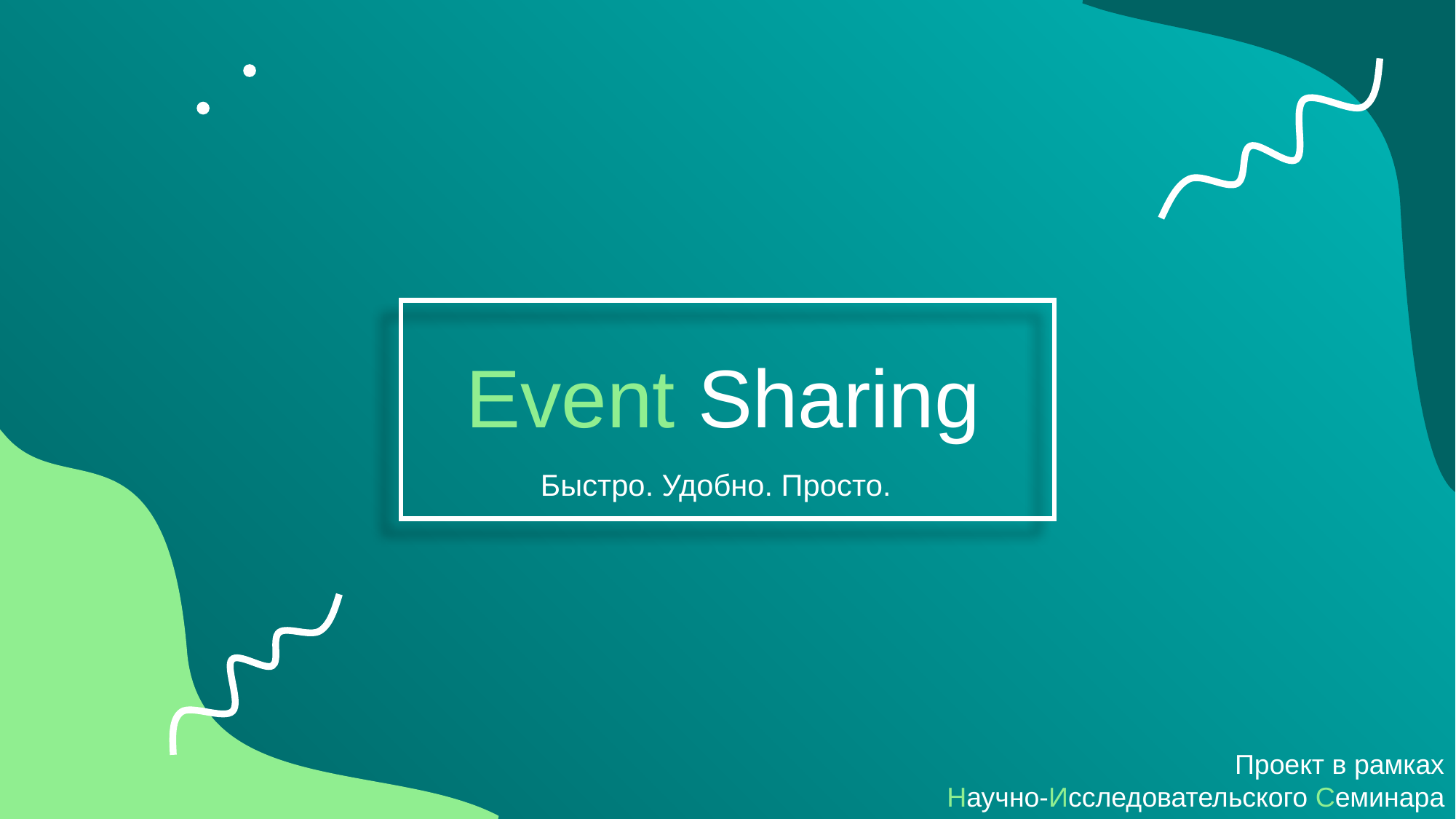

Event Sharing

Быстро. Удобно. Просто.

Проект в рамках
Научно-Исследовательского Семинара